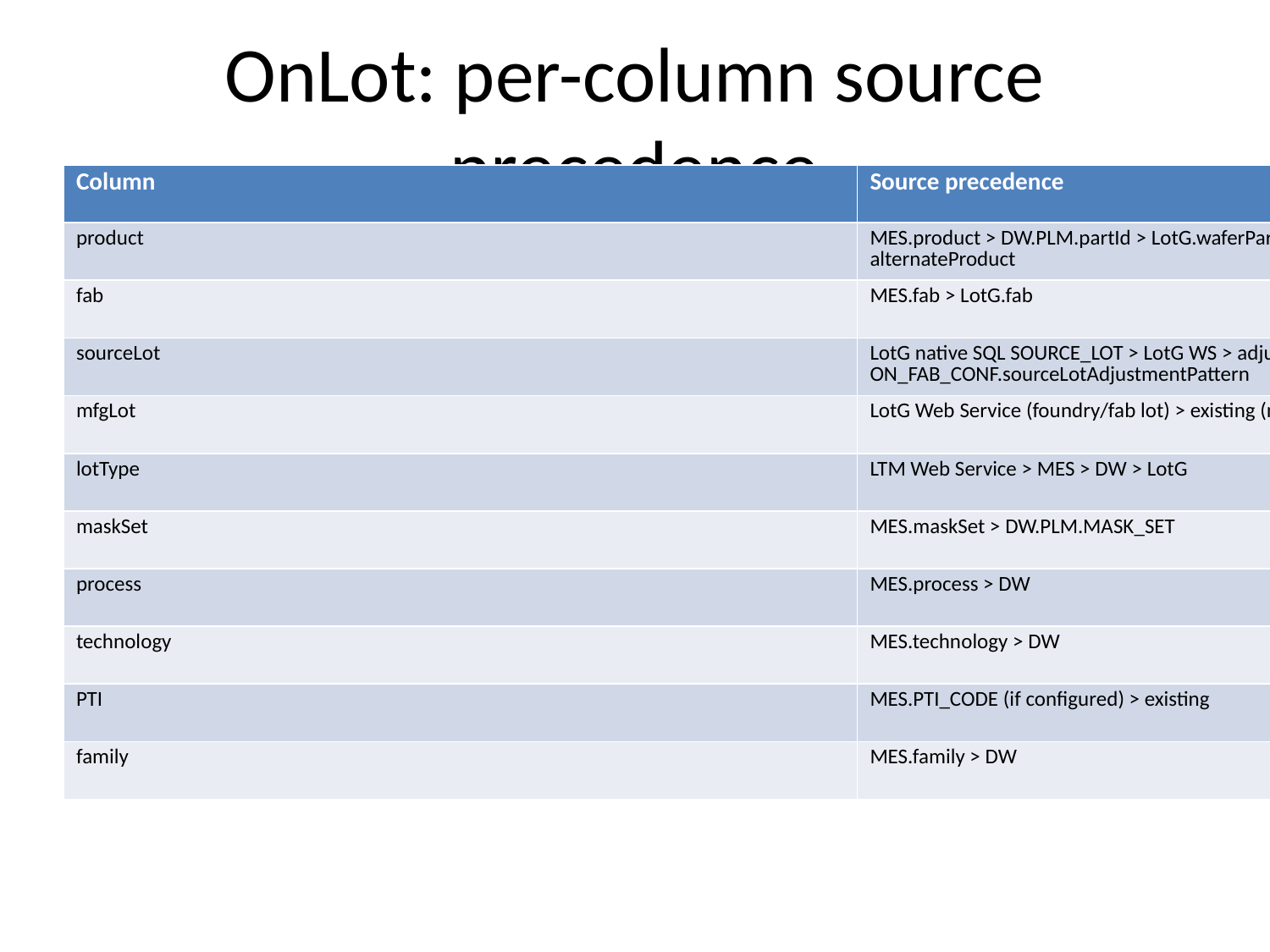

# OnLot: per-column source precedence
| Column | Source precedence |
| --- | --- |
| product | MES.product > DW.PLM.partId > LotG.waferPartAlternateProduct > request alternateProduct |
| fab | MES.fab > LotG.fab |
| sourceLot | LotG native SQL SOURCE\_LOT > LotG WS > adjusted by ON\_FAB\_CONF.sourceLotAdjustmentPattern |
| mfgLot | LotG Web Service (foundry/fab lot) > existing (manual preserved) |
| lotType | LTM Web Service > MES > DW > LotG |
| maskSet | MES.maskSet > DW.PLM.MASK\_SET |
| process | MES.process > DW |
| technology | MES.technology > DW |
| PTI | MES.PTI\_CODE (if configured) > existing |
| family | MES.family > DW |